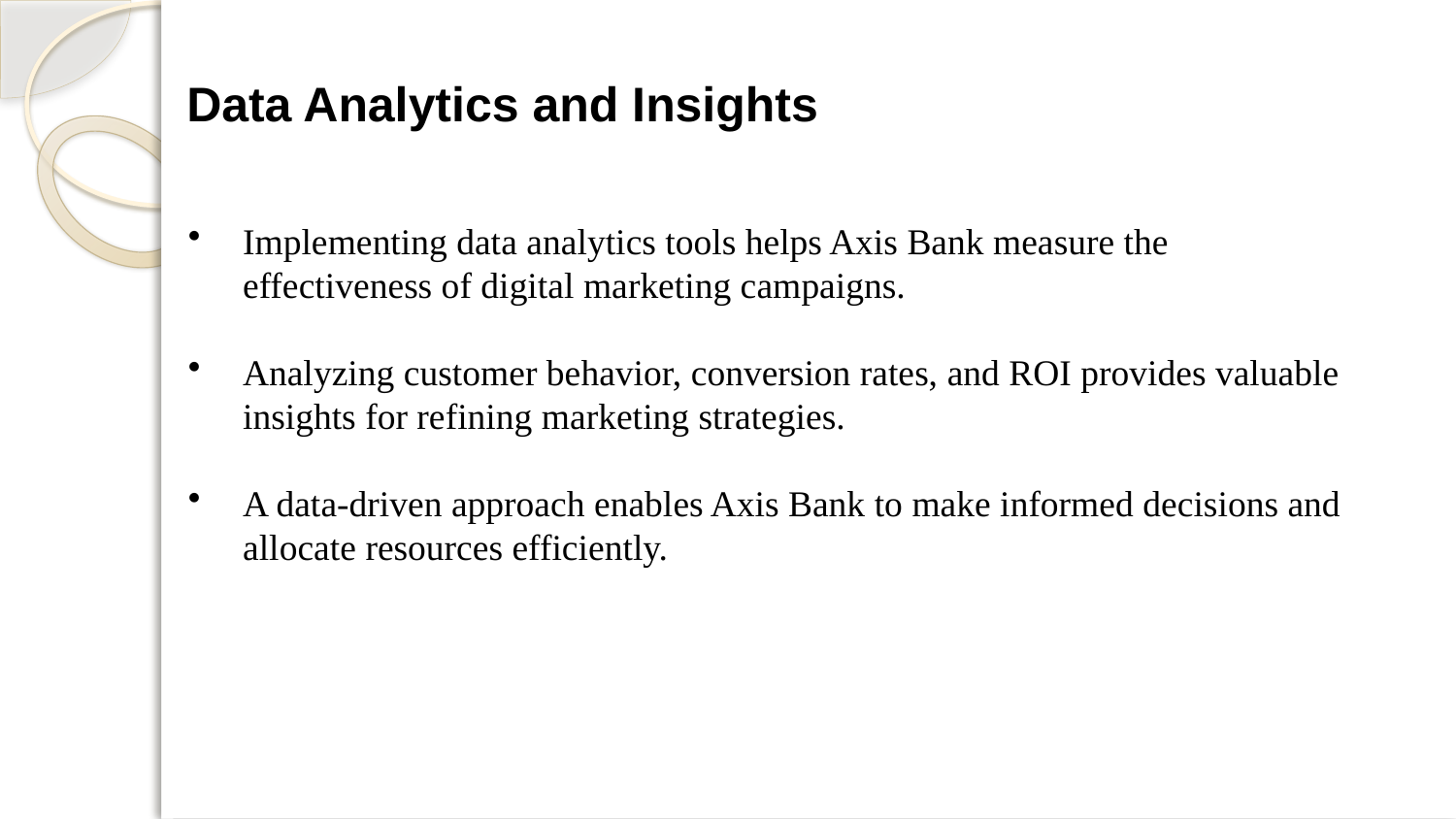

Data Analytics and Insights
Implementing data analytics tools helps Axis Bank measure the effectiveness of digital marketing campaigns.

Analyzing customer behavior, conversion rates, and ROI provides valuable insights for refining marketing strategies.

A data-driven approach enables Axis Bank to make informed decisions and allocate resources efficiently.